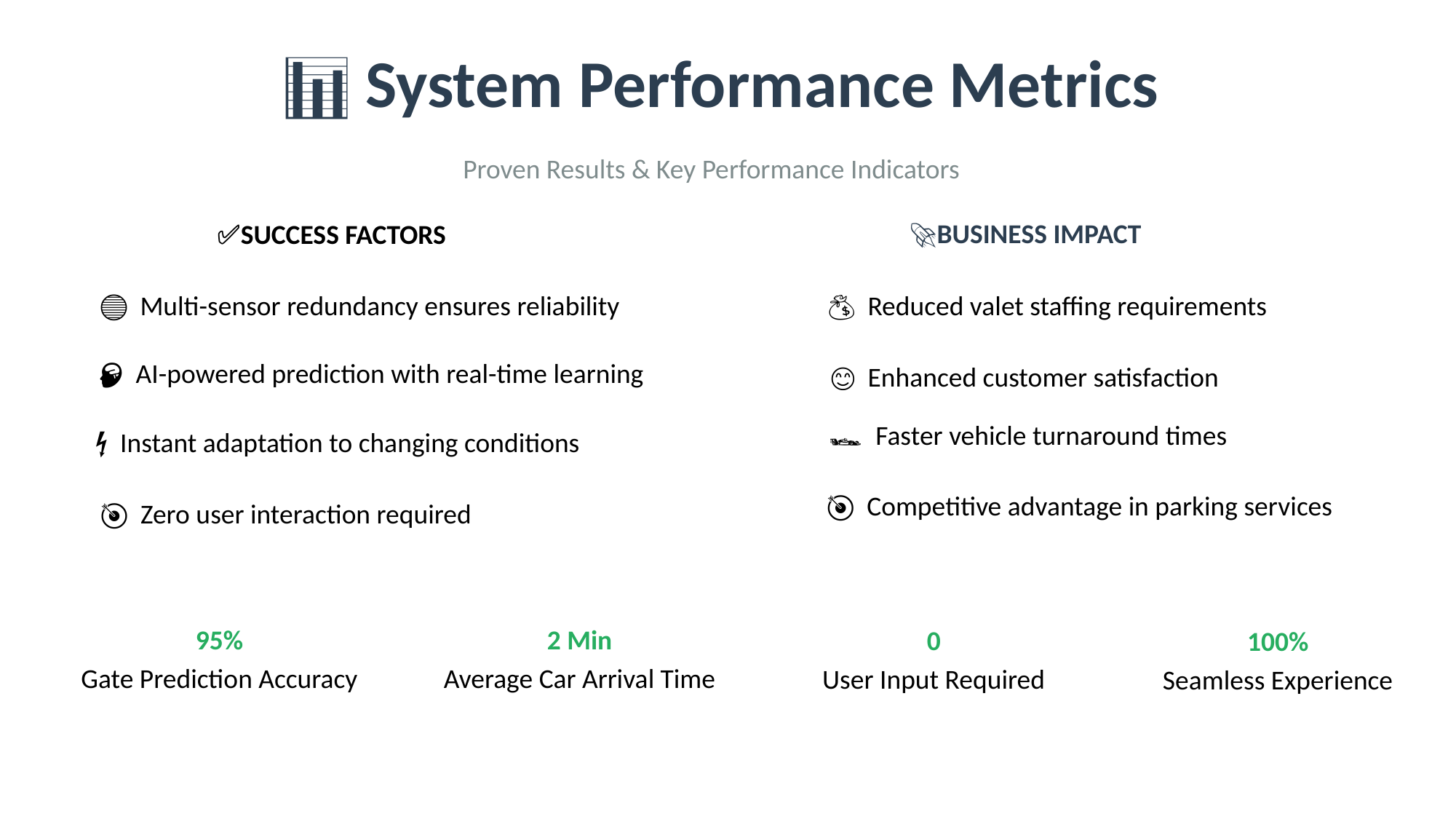

📊 System Performance Metrics
Proven Results & Key Performance Indicators
🚀BUSINESS IMPACT
✅SUCCESS FACTORS
🔵  Multi-sensor redundancy ensures reliability
💰  Reduced valet staffing requirements
🧠  AI-powered prediction with real-time learning
😊  Enhanced customer satisfaction
🏎️  Faster vehicle turnaround times
⚡  Instant adaptation to changing conditions
🎯  Competitive advantage in parking services
🎯  Zero user interaction required
2 Min
Average Car Arrival Time
95%
Gate Prediction Accuracy
0
User Input Required
100%
Seamless Experience